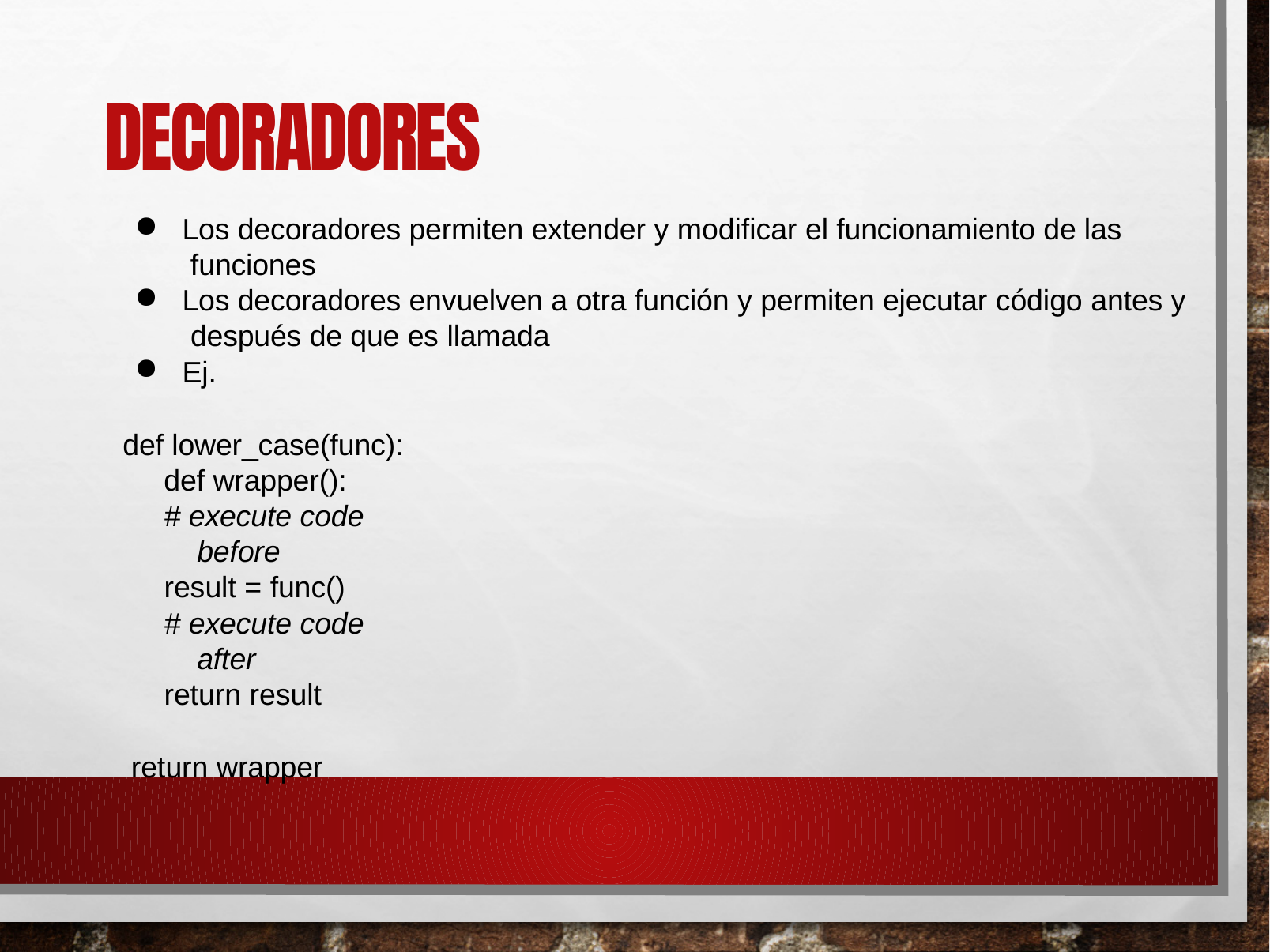

# Decoradores
Los decoradores permiten extender y modificar el funcionamiento de las  funciones
Los decoradores envuelven a otra función y permiten ejecutar código antes y  después de que es llamada
Ej.

def lower_case(func):  def wrapper():
# execute code before
result = func()
# execute code after
return result

return wrapper